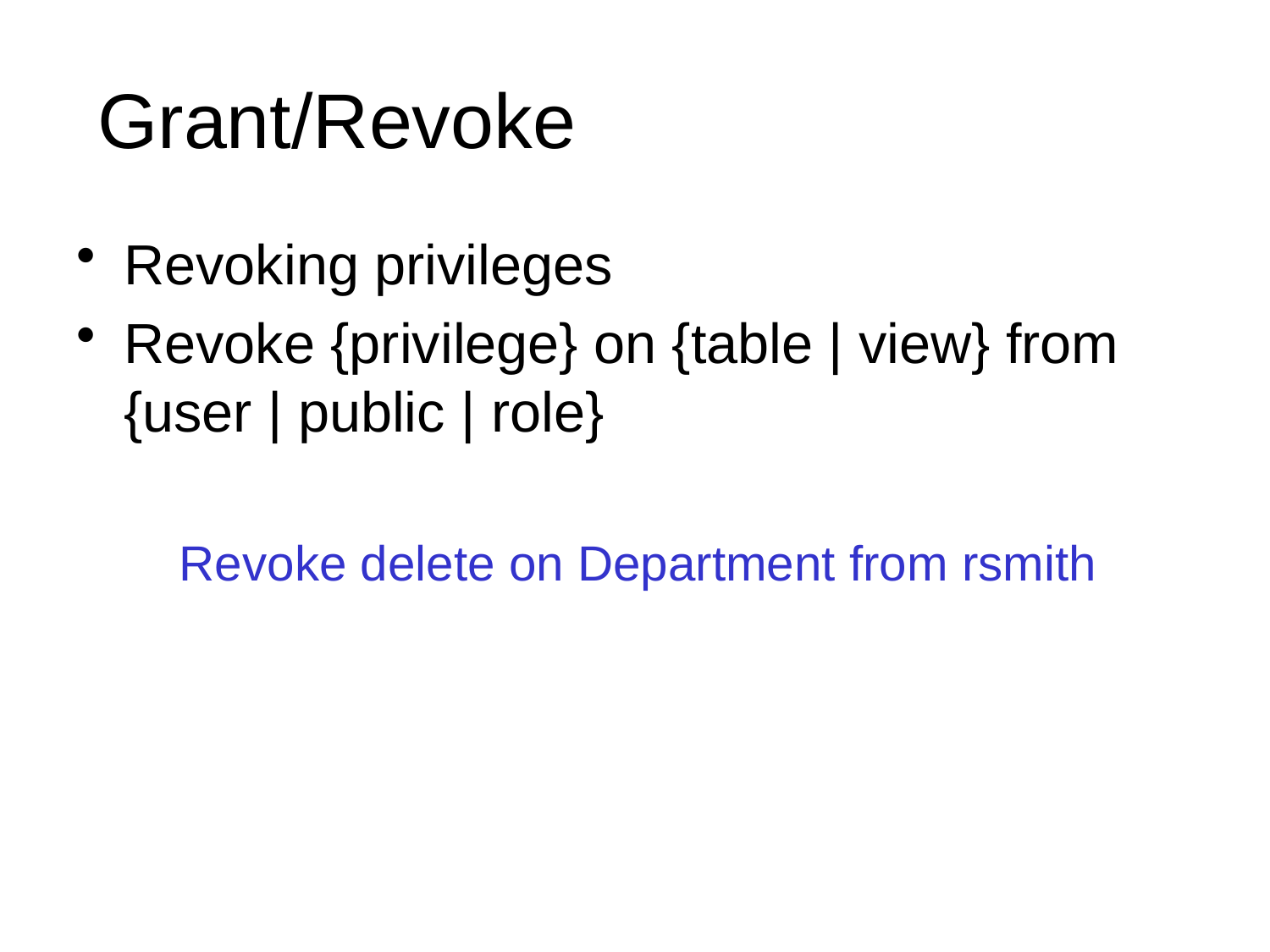

# Grant/Revoke
Revoking privileges
Revoke {privilege} on {table | view} from {user | public | role}

	Revoke delete on Department from rsmith